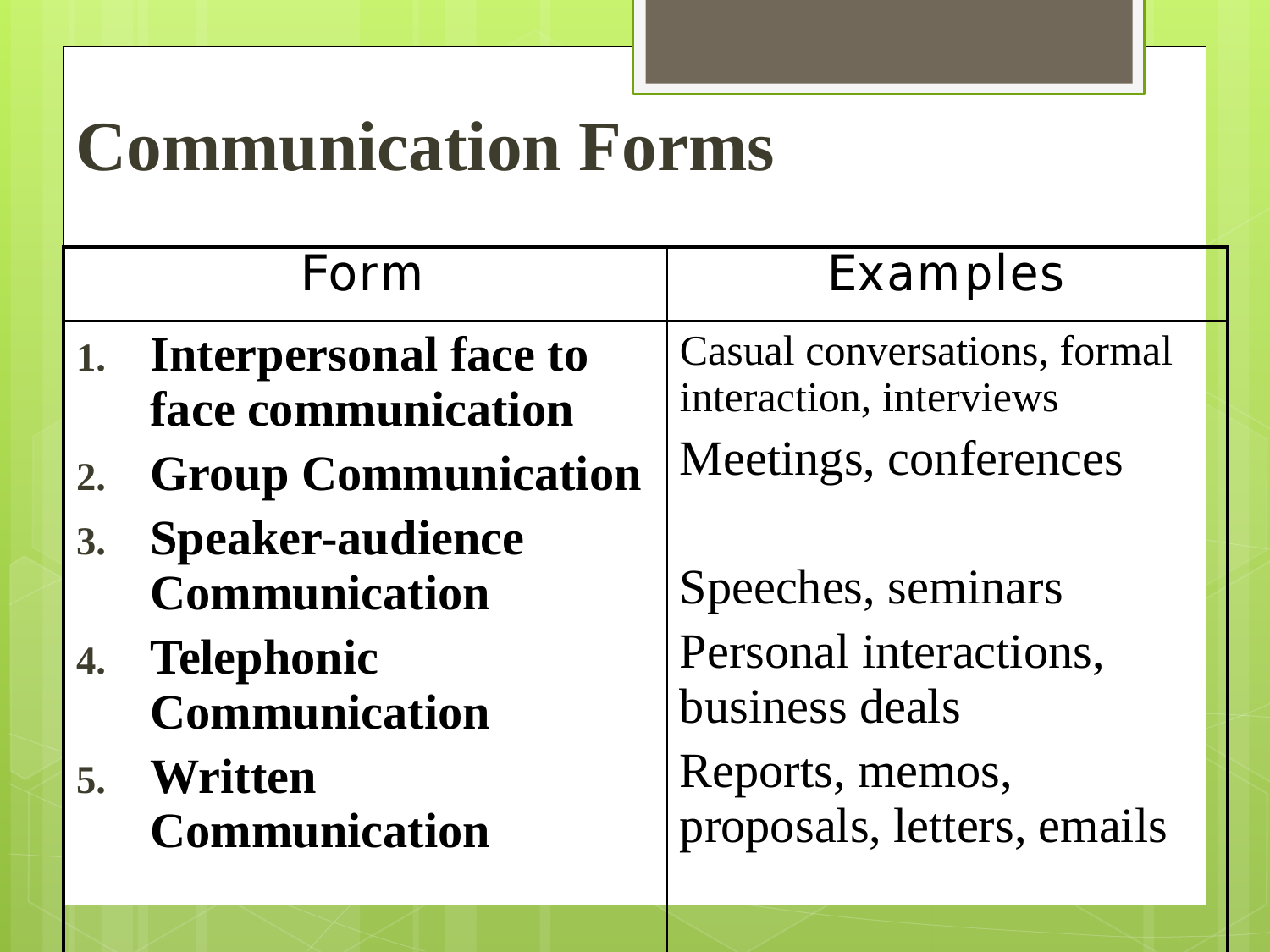

Communication Forms
#
| Form | Examples |
| --- | --- |
| Interpersonal face to face communication Group Communication Speaker-audience Communication Telephonic Communication Written Communication | Casual conversations, formal interaction, interviews Meetings, conferences Speeches, seminars Personal interactions, business deals Reports, memos, proposals, letters, emails |